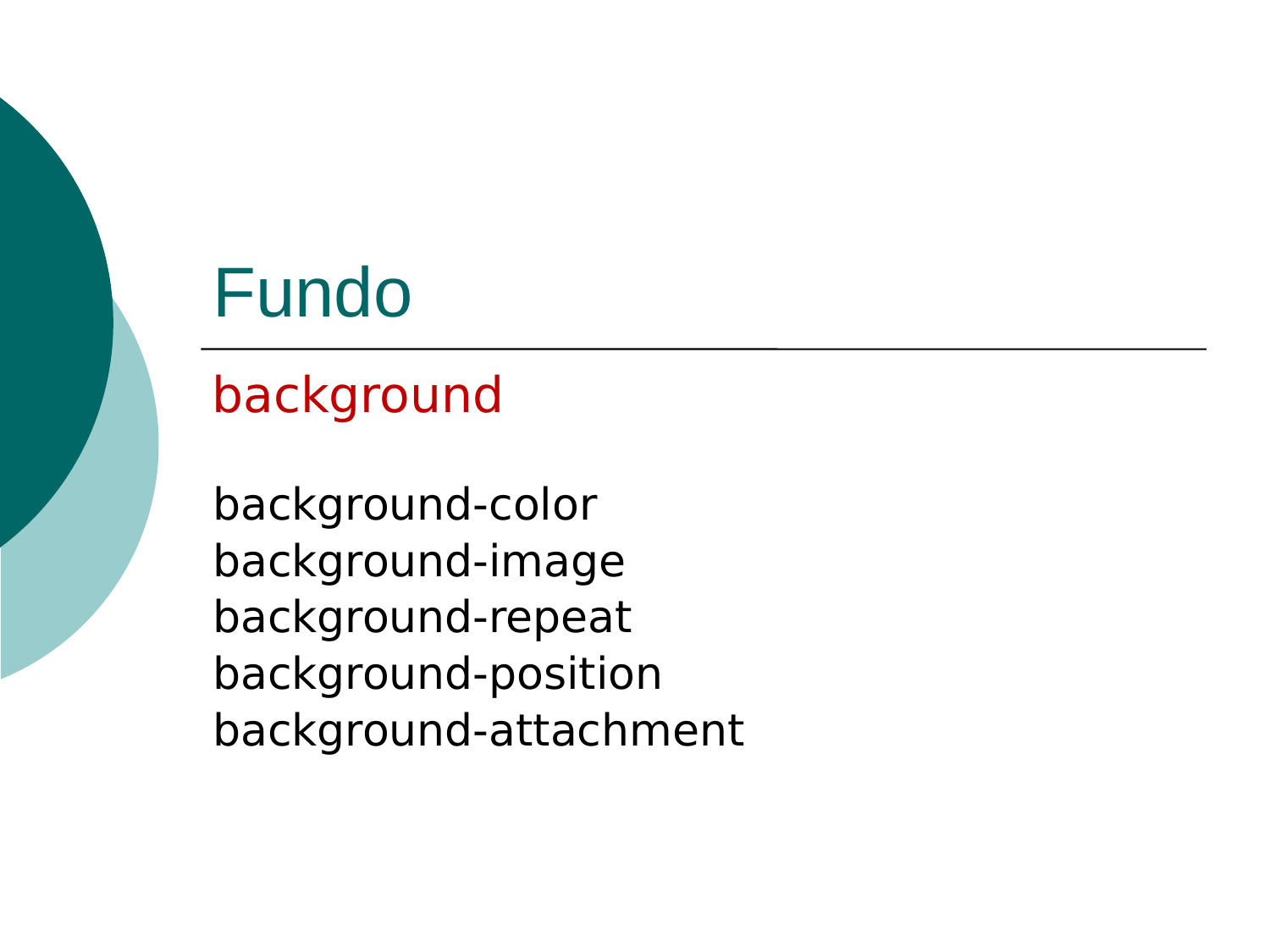

# Fundo
background
background-color
background-image
background-repeat
background-position
background-attachment